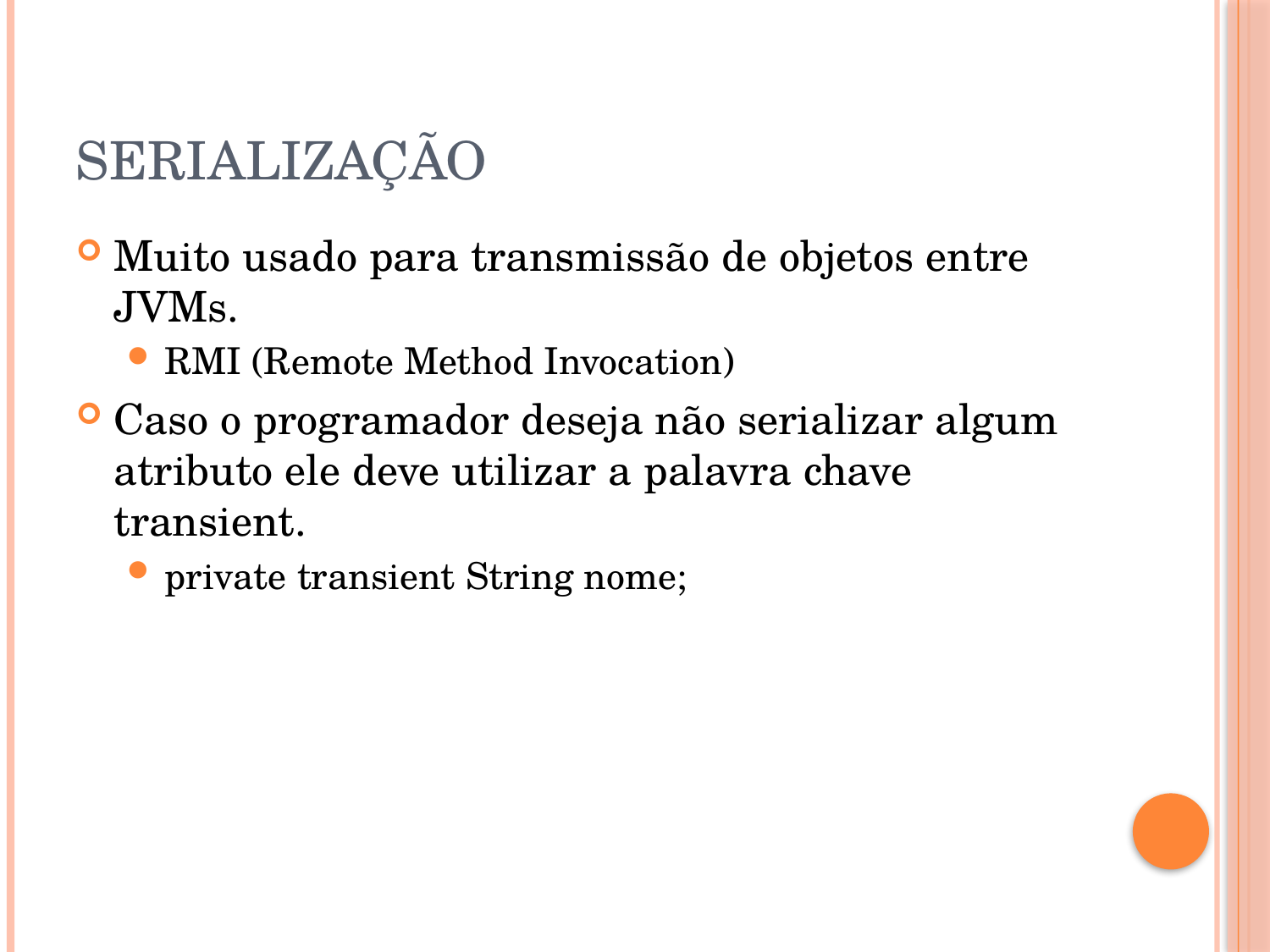

# Serialização
Muito usado para transmissão de objetos entre JVMs.
RMI (Remote Method Invocation)
Caso o programador deseja não serializar algum atributo ele deve utilizar a palavra chave transient.
private transient String nome;